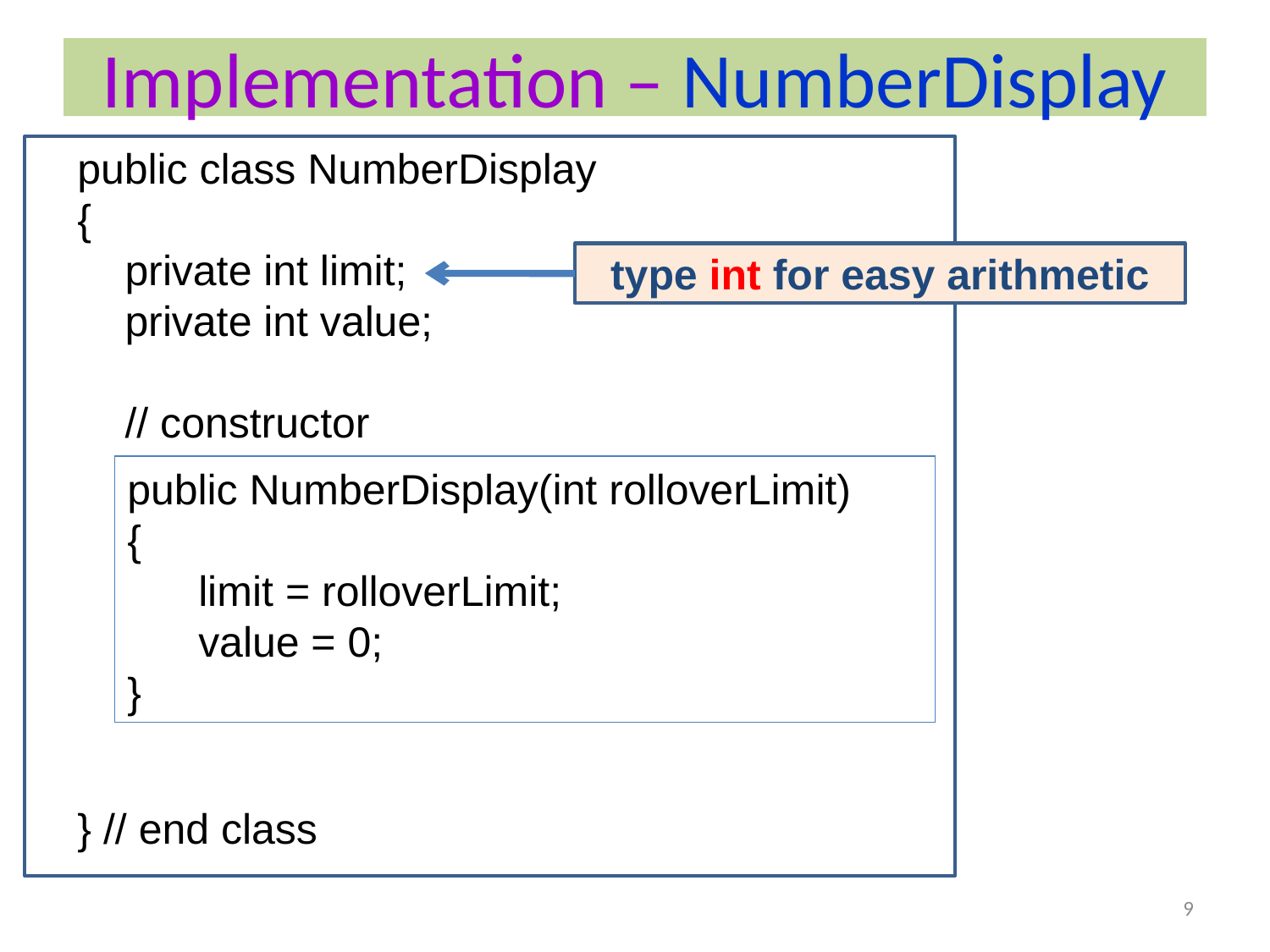

# Implementation – NumberDisplay
public class NumberDisplay
{
    private int limit;
    private int value;

    // constructor

} // end class

type int for easy arithmetic
public NumberDisplay(int rolloverLimit)
{
      limit = rolloverLimit;
      value = 0;
}
9